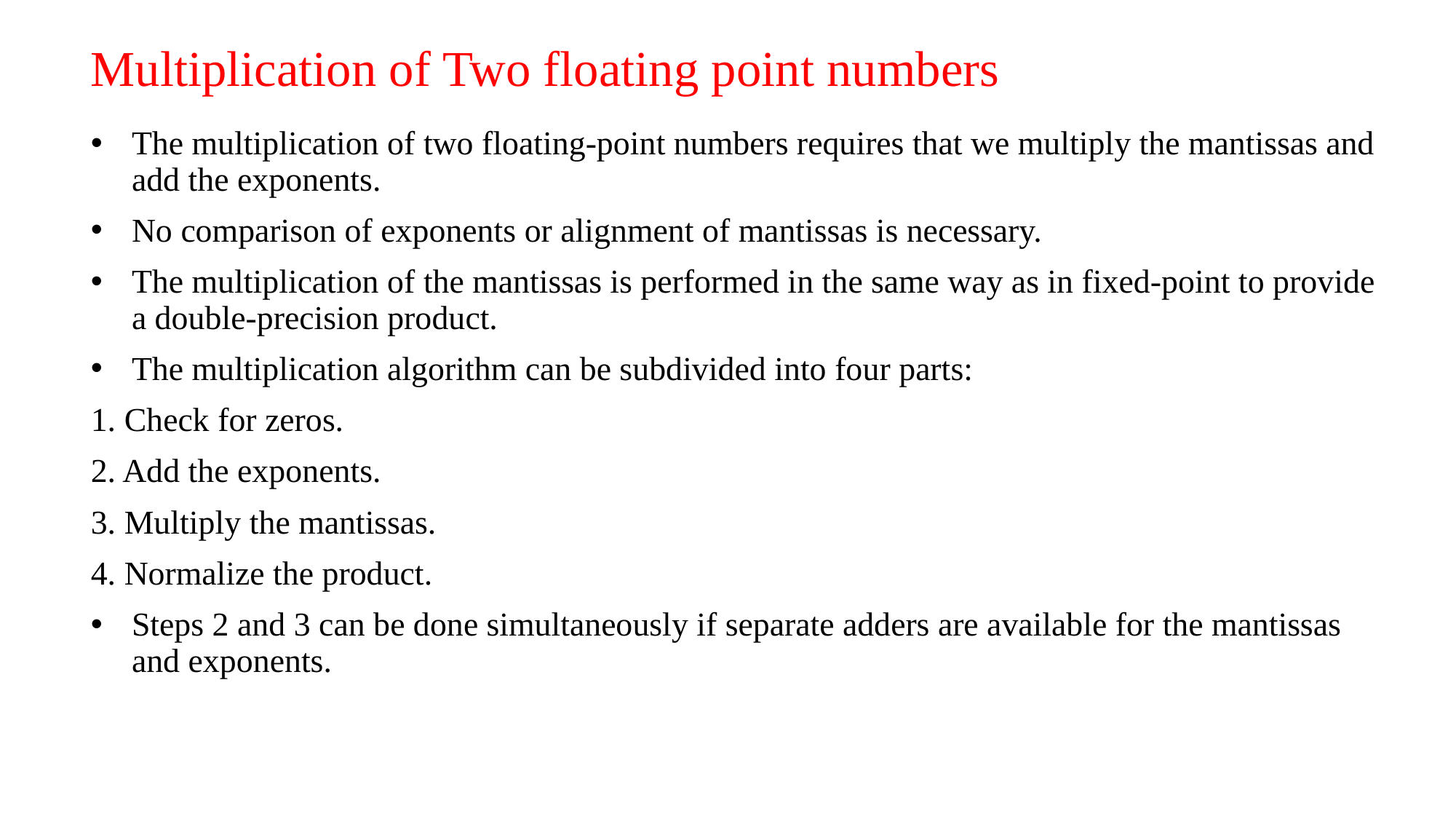

# Multiplication of Two floating point numbers
The multiplication of two floating-point numbers requires that we multiply the mantissas and add the exponents.
No comparison of exponents or alignment of mantissas is necessary.
The multiplication of the mantissas is performed in the same way as in fixed-point to provide a double-precision product.
The multiplication algorithm can be subdivided into four parts:
1. Check for zeros.
2. Add the exponents.
3. Multiply the mantissas.
4. Normalize the product.
Steps 2 and 3 can be done simultaneously if separate adders are available for the mantissas and exponents.